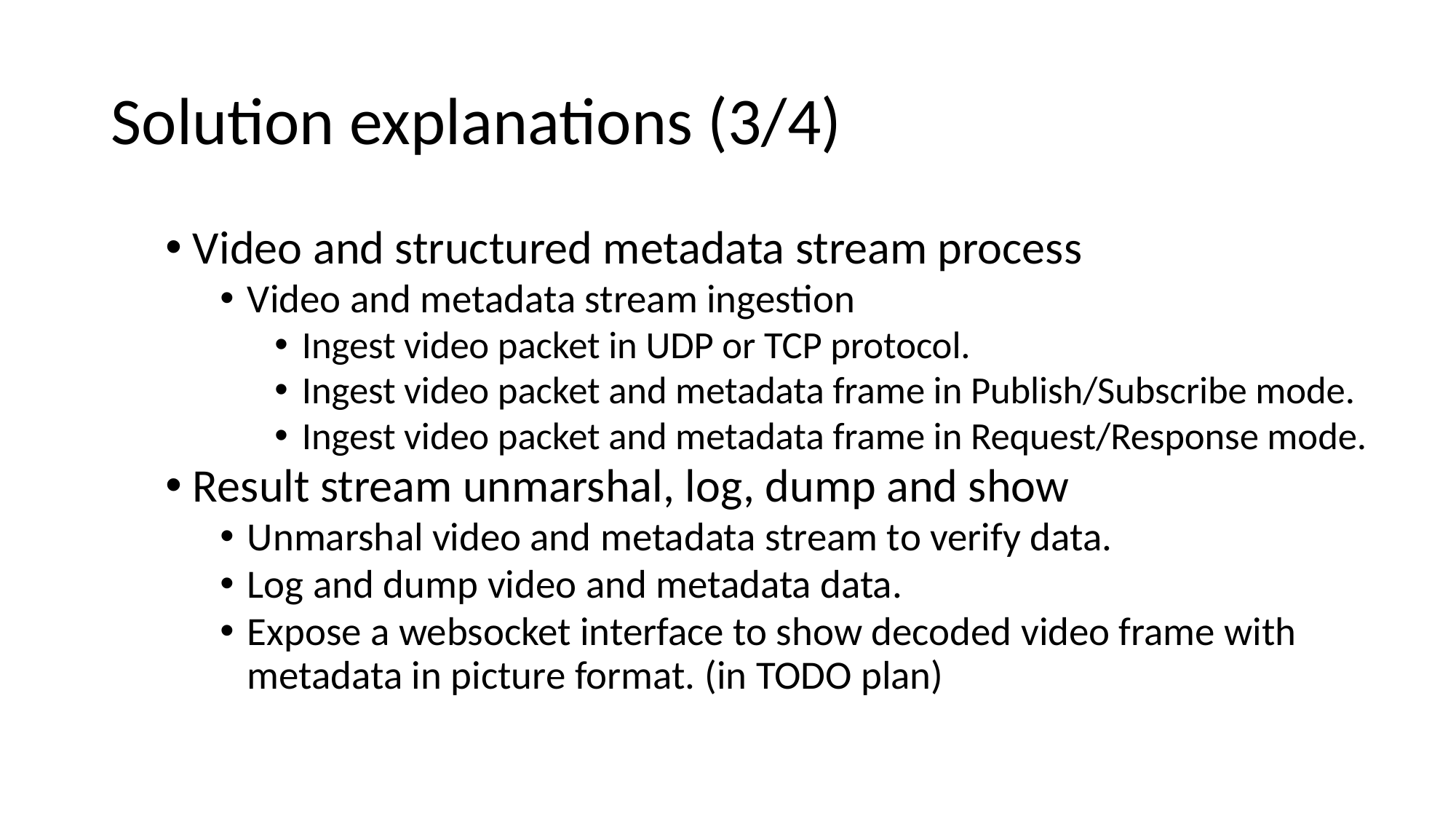

# Solution explanations (3/4)
Video and structured metadata stream process
Video and metadata stream ingestion
Ingest video packet in UDP or TCP protocol.
Ingest video packet and metadata frame in Publish/Subscribe mode.
Ingest video packet and metadata frame in Request/Response mode.
Result stream unmarshal, log, dump and show
Unmarshal video and metadata stream to verify data.
Log and dump video and metadata data.
Expose a websocket interface to show decoded video frame with metadata in picture format. (in TODO plan)